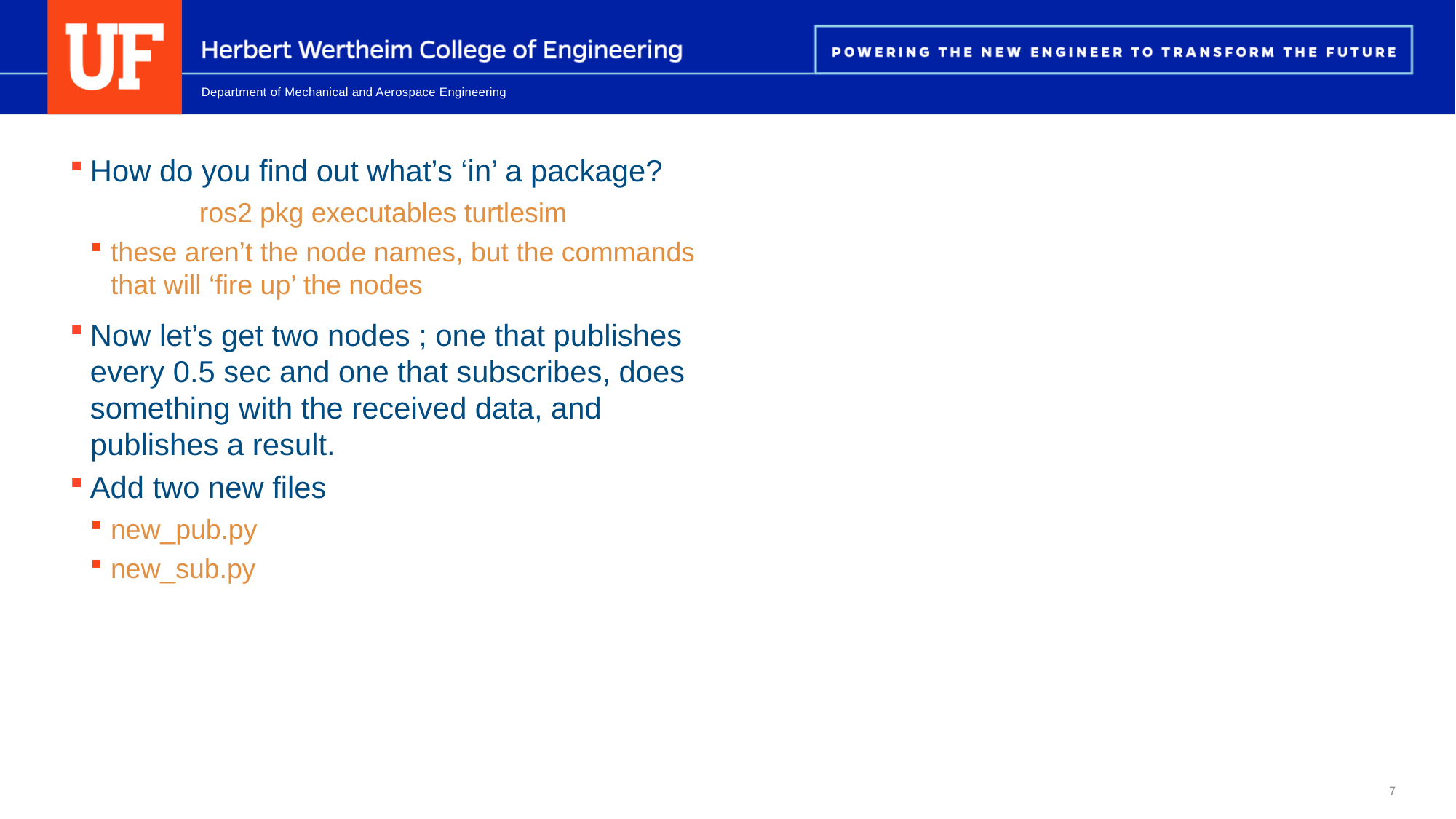

How do you find out what’s ‘in’ a package?
	ros2 pkg executables turtlesim
these aren’t the node names, but the commands that will ‘fire up’ the nodes
Now let’s get two nodes ; one that publishes every 0.5 sec and one that subscribes, does something with the received data, and publishes a result.
Add two new files
new_pub.py
new_sub.py

7